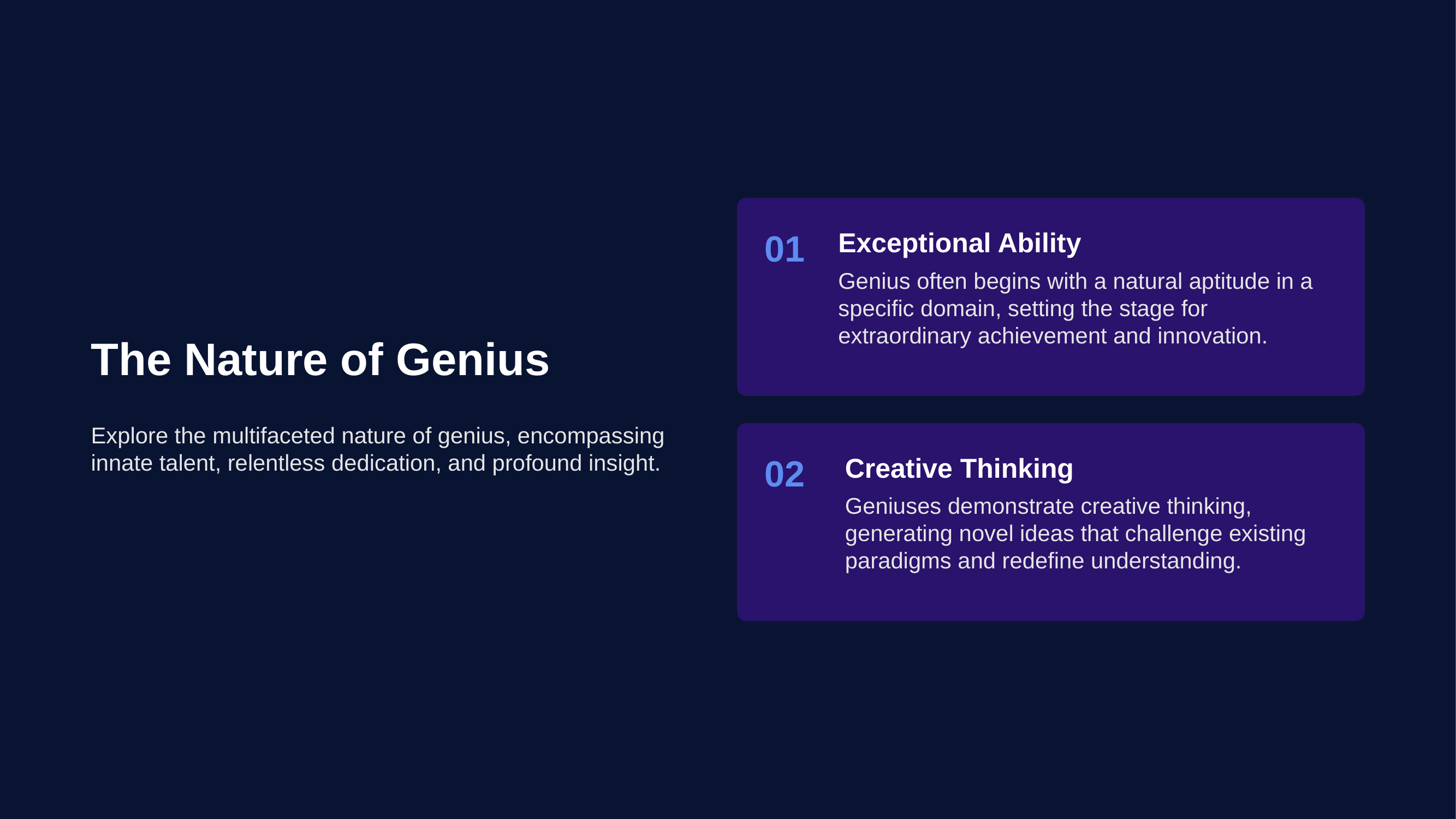

01
Exceptional Ability
Genius often begins with a natural aptitude in a specific domain, setting the stage for extraordinary achievement and innovation.
The Nature of Genius
Explore the multifaceted nature of genius, encompassing innate talent, relentless dedication, and profound insight.

02
Creative Thinking
Geniuses demonstrate creative thinking, generating novel ideas that challenge existing paradigms and redefine understanding.